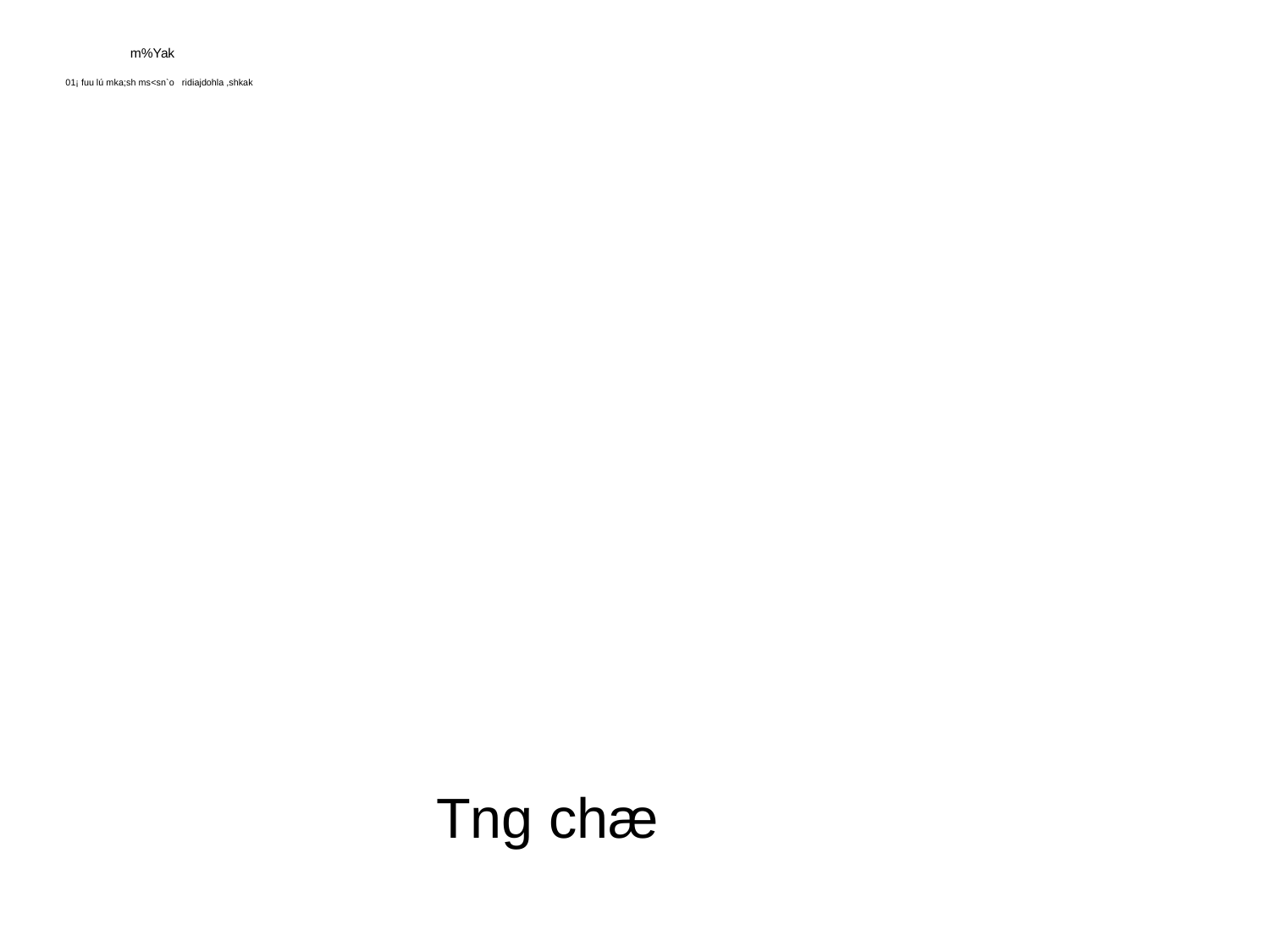

# m%Yak 01¡ fuu lú mka;sh ms<sn`o   ridiajdohla ,shkak

                         Tng chæ